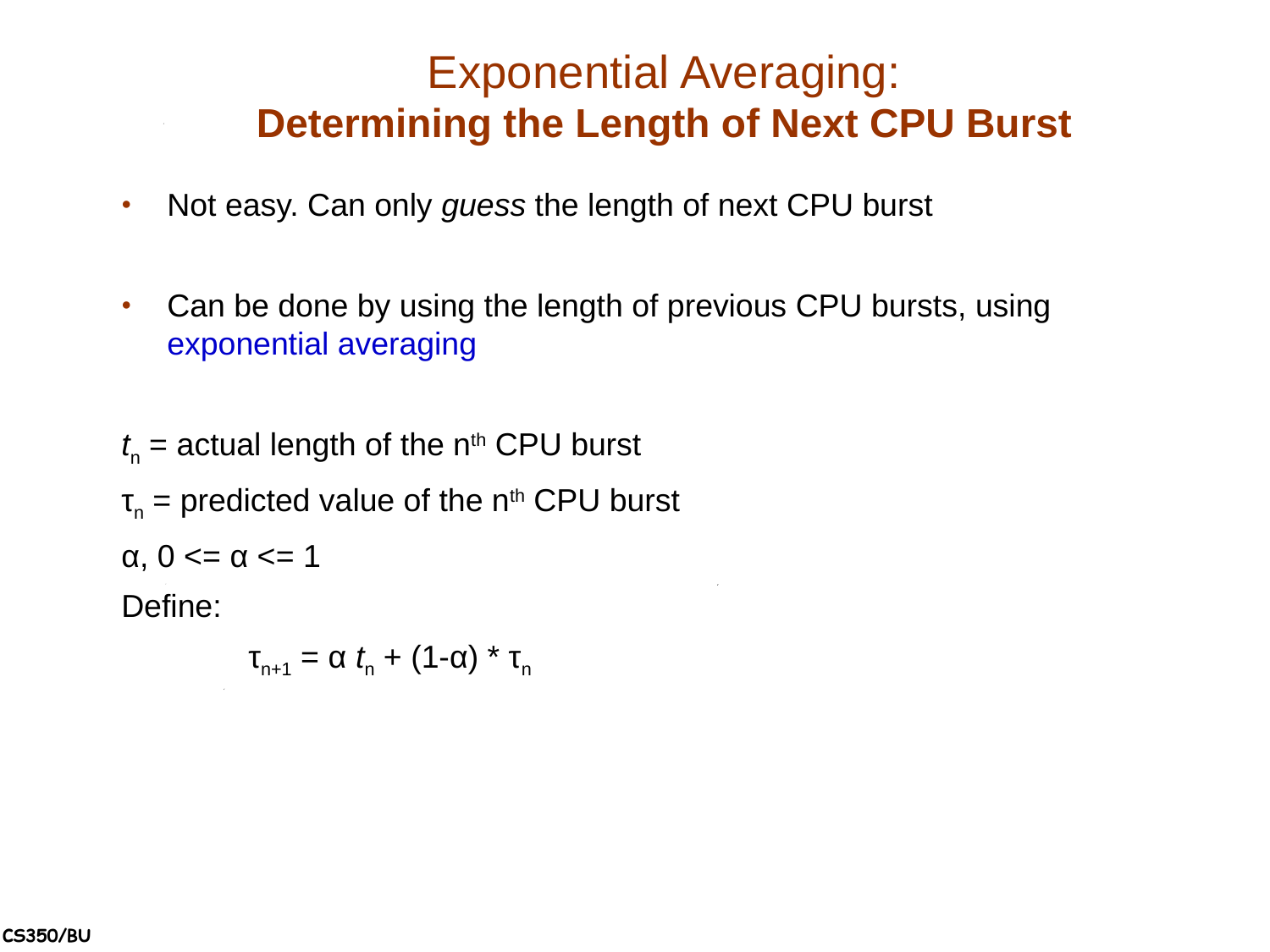

# Exponential Averaging:
Determining the Length of Next CPU Burst
Not easy. Can only guess the length of next CPU burst

Can be done by using the length of previous CPU bursts, using exponential averaging

tn = actual length of the nth CPU burst
τn = predicted value of the nth CPU burst
α, 0 <= α <= 1
Define:
τn+1 = α tn + (1-α) * τn